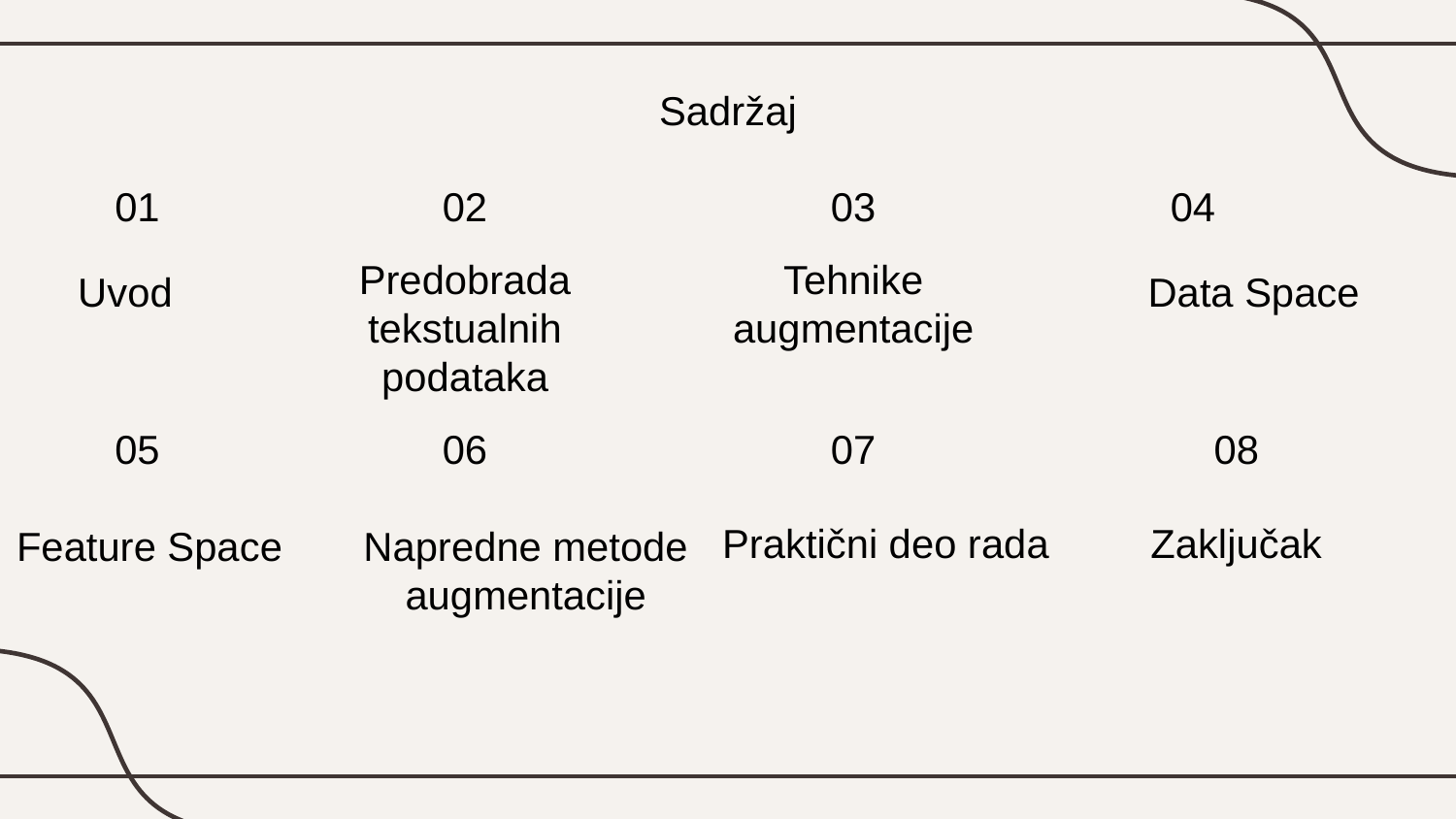

Sadržaj
01
02
03
04
Predobrada tekstualnih podataka
Tehnike augmentacije
# Uvod
Data Space
05
06
07
08
Praktični deo rada
Zaključak
Feature Space
Napredne metode augmentacije